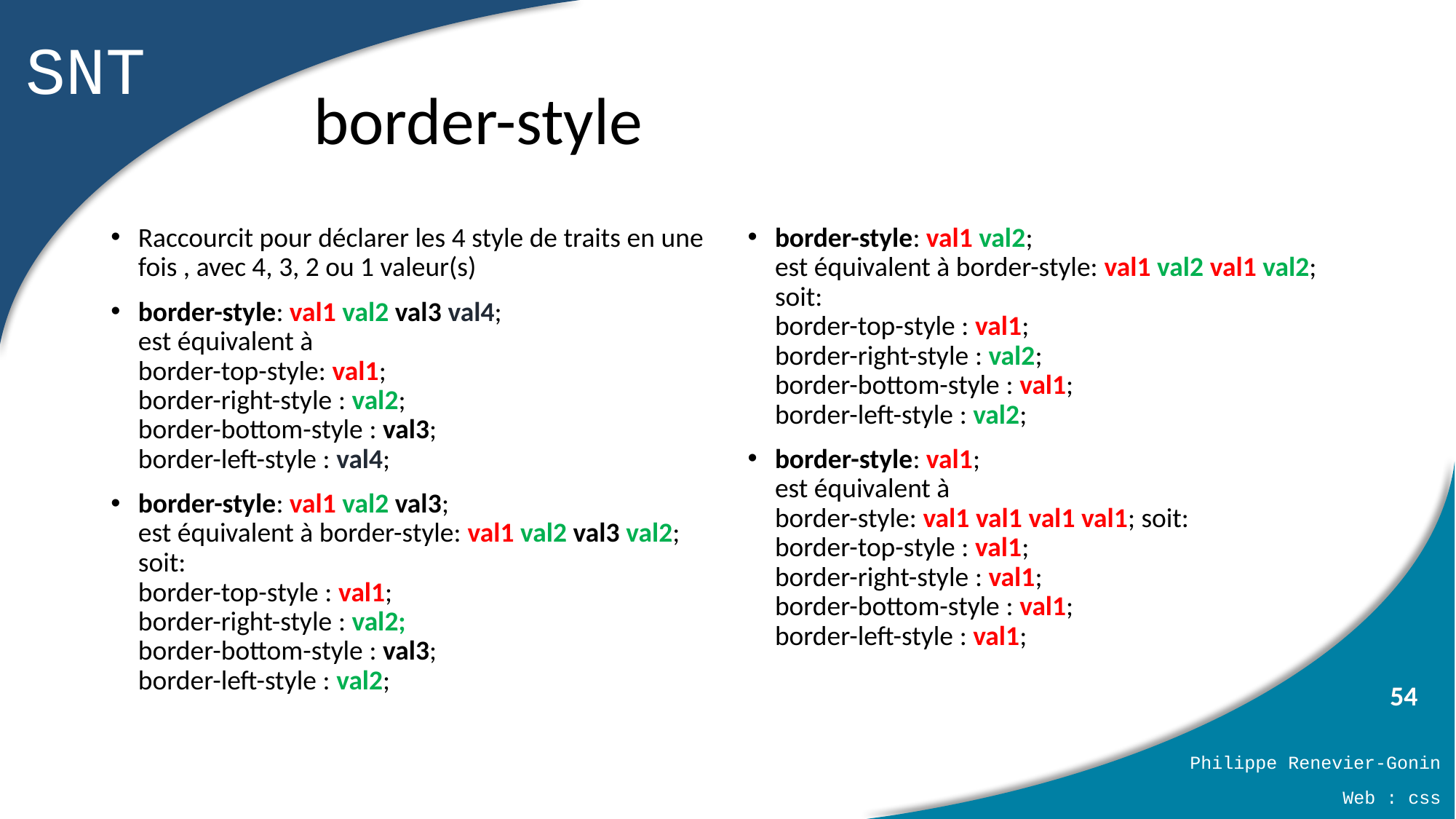

# border-style
Raccourcit pour déclarer les 4 style de traits en une fois , avec 4, 3, 2 ou 1 valeur(s)
border-style: val1 val2 val3 val4;
est équivalent à
border-top-style: val1;
border-right-style : val2;
border-bottom-style : val3;
border-left-style : val4;
border-style: val1 val2 val3;
est équivalent à border-style: val1 val2 val3 val2; soit:
border-top-style : val1;
border-right-style : val2;
border-bottom-style : val3;
border-left-style : val2;
border-style: val1 val2;
est équivalent à border-style: val1 val2 val1 val2; soit:
border-top-style : val1;
border-right-style : val2;
border-bottom-style : val1;
border-left-style : val2;
border-style: val1;
est équivalent à
border-style: val1 val1 val1 val1; soit:
border-top-style : val1;
border-right-style : val1;
border-bottom-style : val1;
border-left-style : val1;